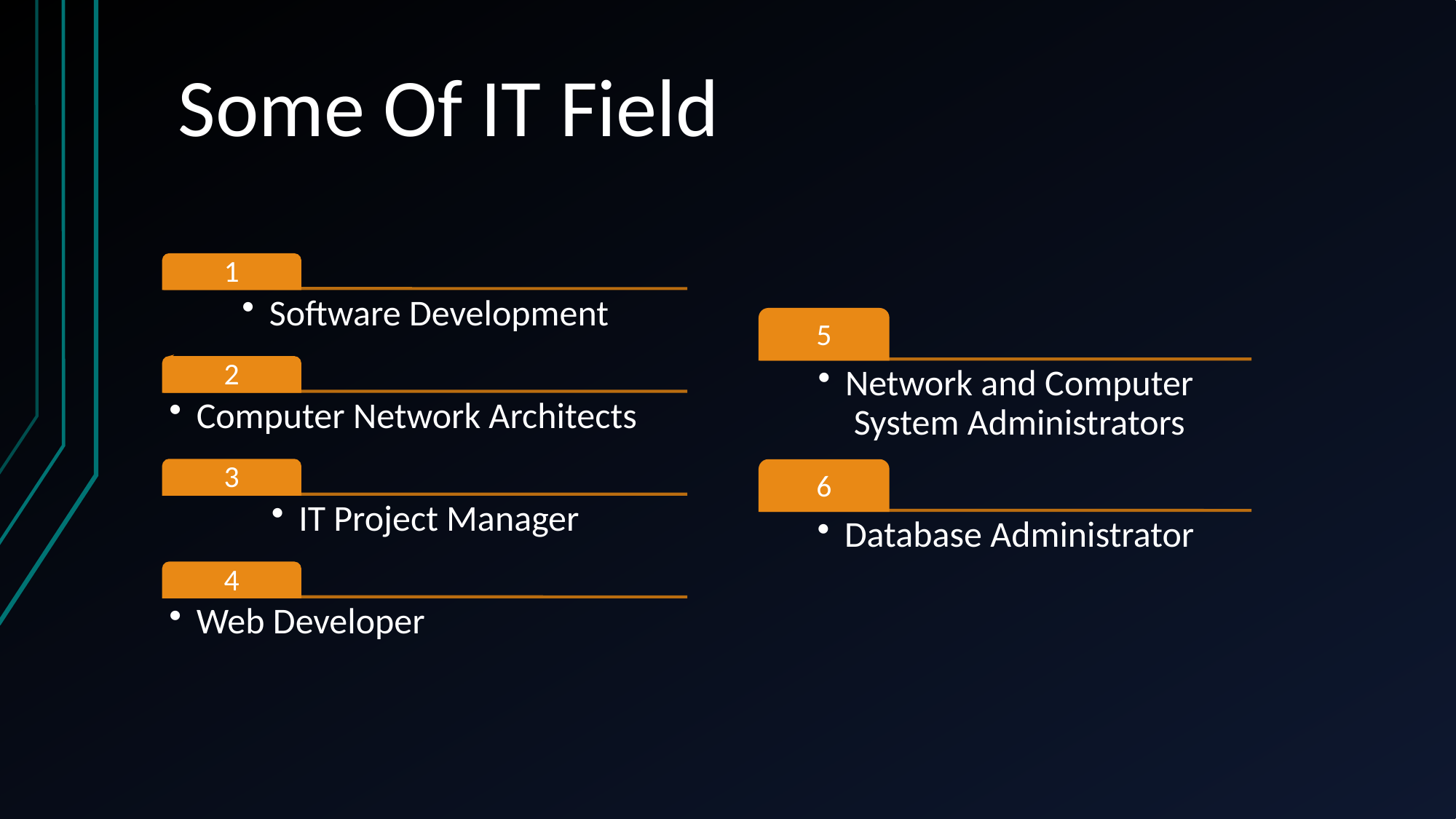

# Some Of IT Field

1
Software Development

2
Computer Network Architects

3
IT Project Manager

4
Web Developer

5
Network and Computer System Administrators

6
Database Administrator